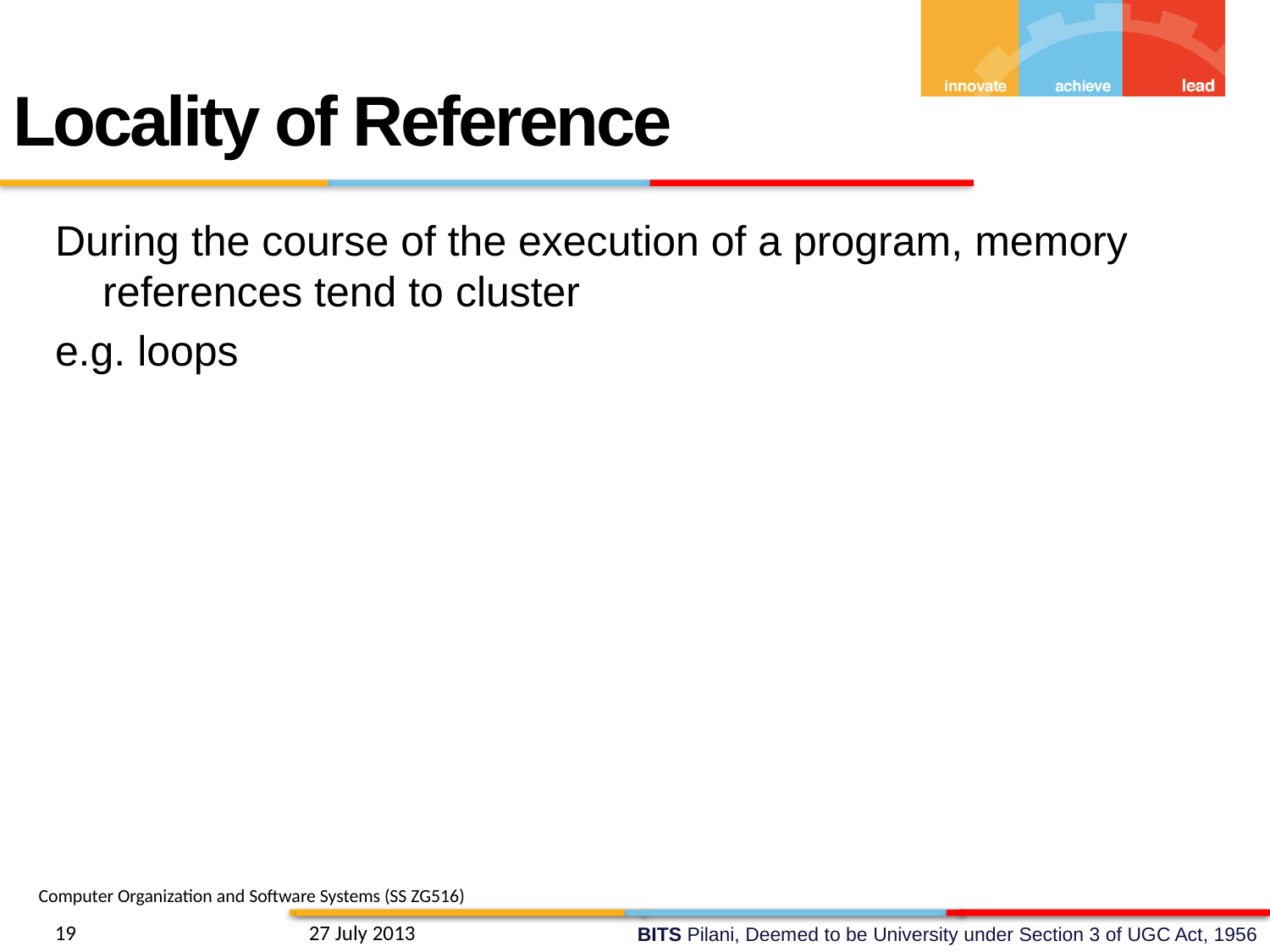

Locality of Reference
During the course of the execution of a program, memory references tend to cluster
e.g. loops